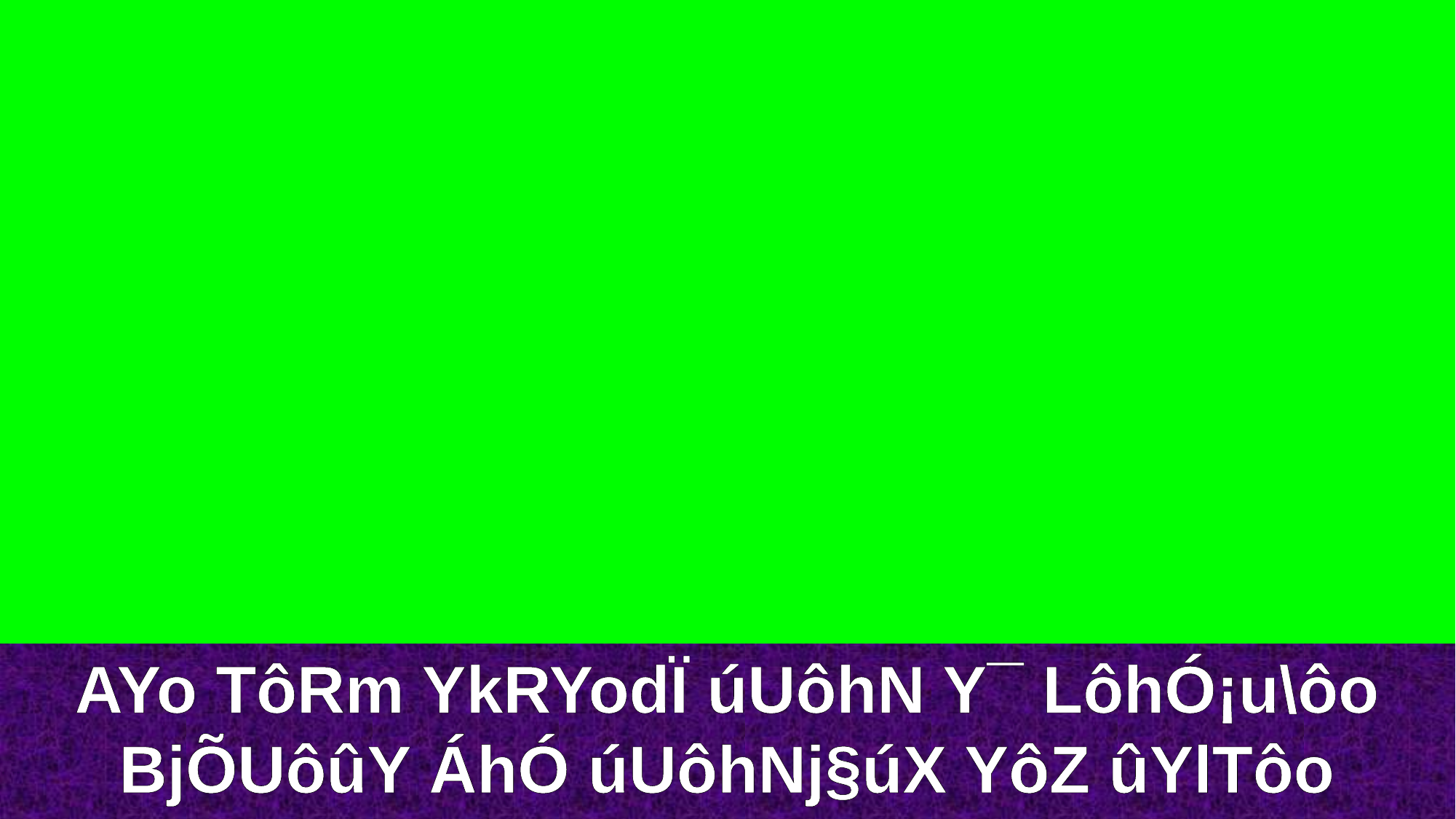

AYo TôRm YkRYodÏ úUôhN Y¯ LôhÓ¡u\ôo BjÕUôûY ÁhÓ úUôhNj§úX YôZ ûYlTôo